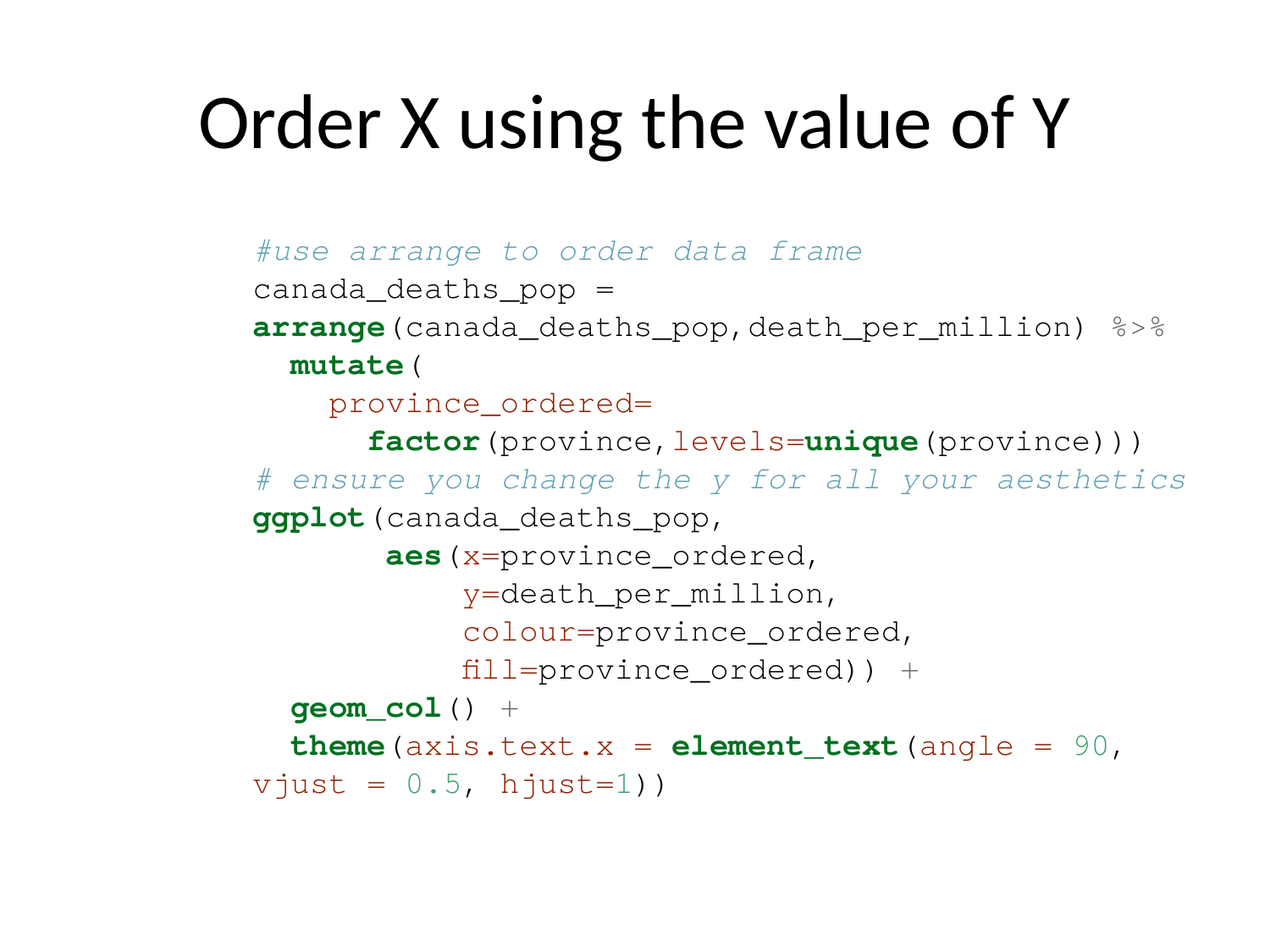

# Order X using the value of Y
#use arrange to order data frame
canada_deaths_pop = arrange(canada_deaths_pop,death_per_million) %>%
  mutate(
    province_ordered=
      factor(province,levels=unique(province)))
# ensure you change the y for all your aesthetics
ggplot(canada_deaths_pop,
       aes(x=province_ordered,
           y=death_per_million,
           colour=province_ordered,
           fill=province_ordered)) +
  geom_col() +
  theme(axis.text.x = element_text(angle = 90, vjust = 0.5, hjust=1))